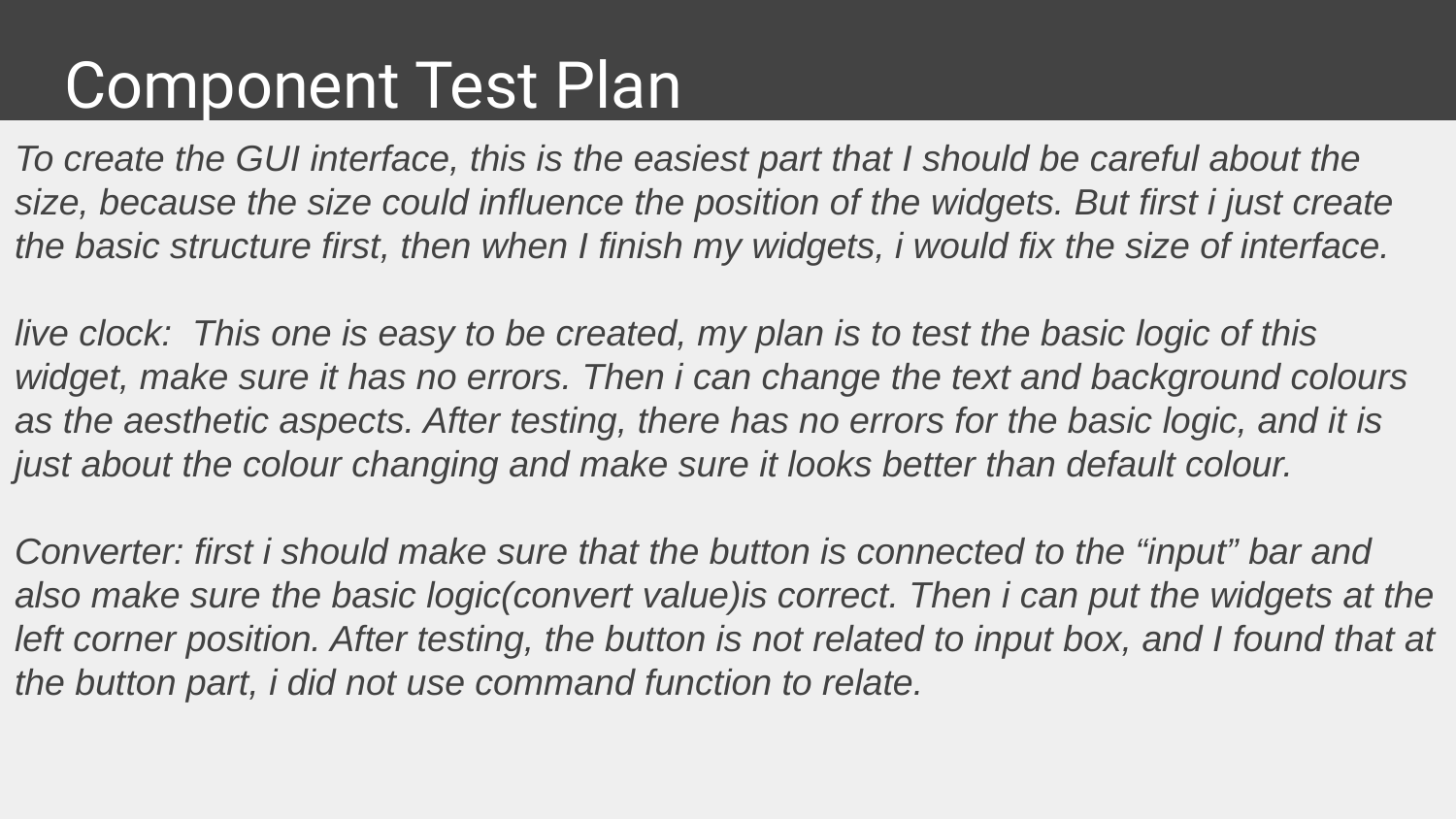

# Component Test Plan
To create the GUI interface, this is the easiest part that I should be careful about the
size, because the size could influence the position of the widgets. But first i just create the basic structure first, then when I finish my widgets, i would fix the size of interface.

live clock:  This one is easy to be created, my plan is to test the basic logic of this widget, make sure it has no errors. Then i can change the text and background colours as the aesthetic aspects. After testing, there has no errors for the basic logic, and it is just about the colour changing and make sure it looks better than default colour.

Converter: first i should make sure that the button is connected to the “input” bar and also make sure the basic logic(convert value)is correct. Then i can put the widgets at the left corner position. After testing, the button is not related to input box, and I found that at the button part, i did not use command function to relate.